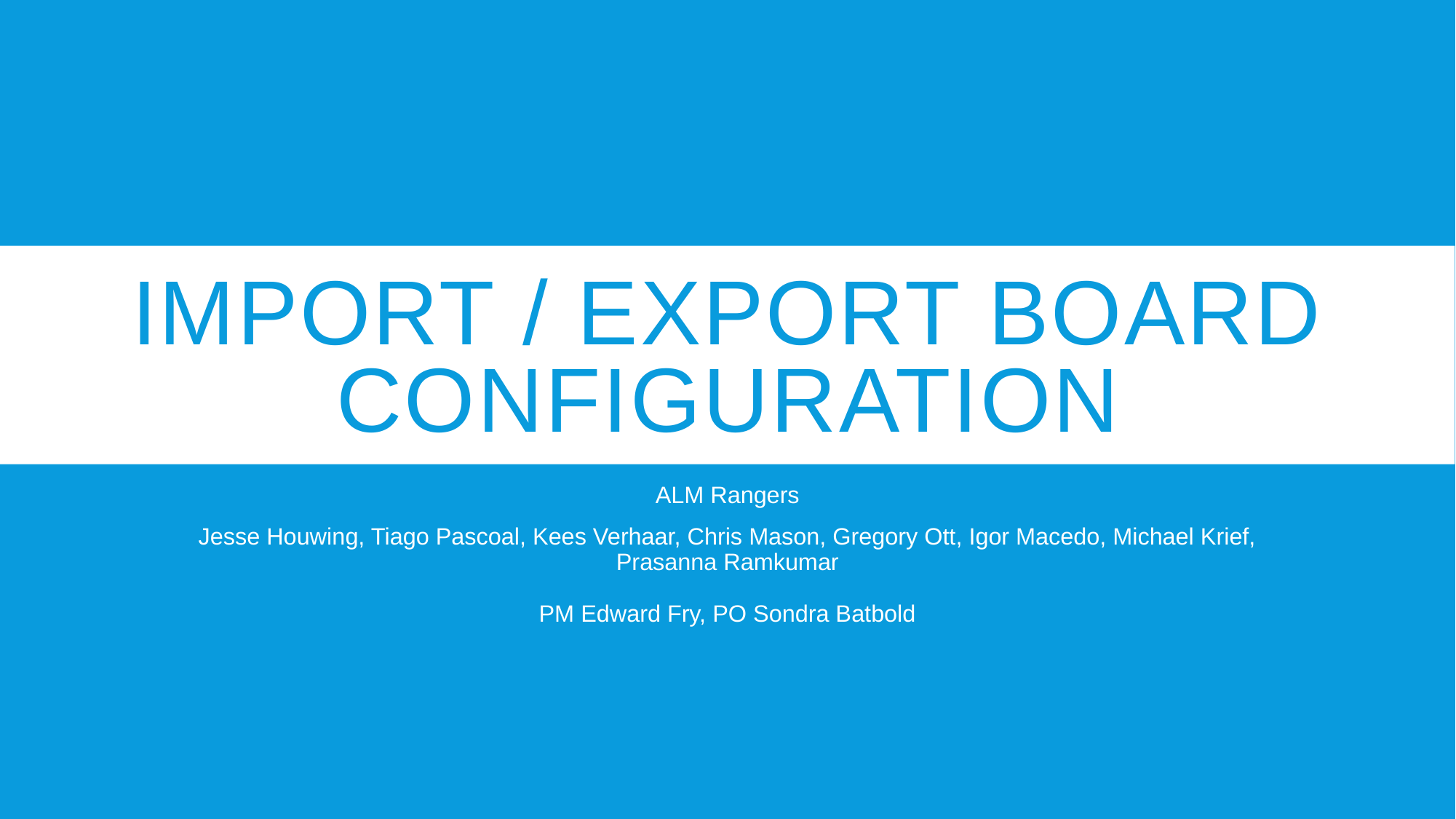

# Import / Export Board Configuration
ALM Rangers
Jesse Houwing, Tiago Pascoal, Kees Verhaar, Chris Mason, Gregory Ott, Igor Macedo, Michael Krief, Prasanna Ramkumar
PM Edward Fry, PO Sondra Batbold